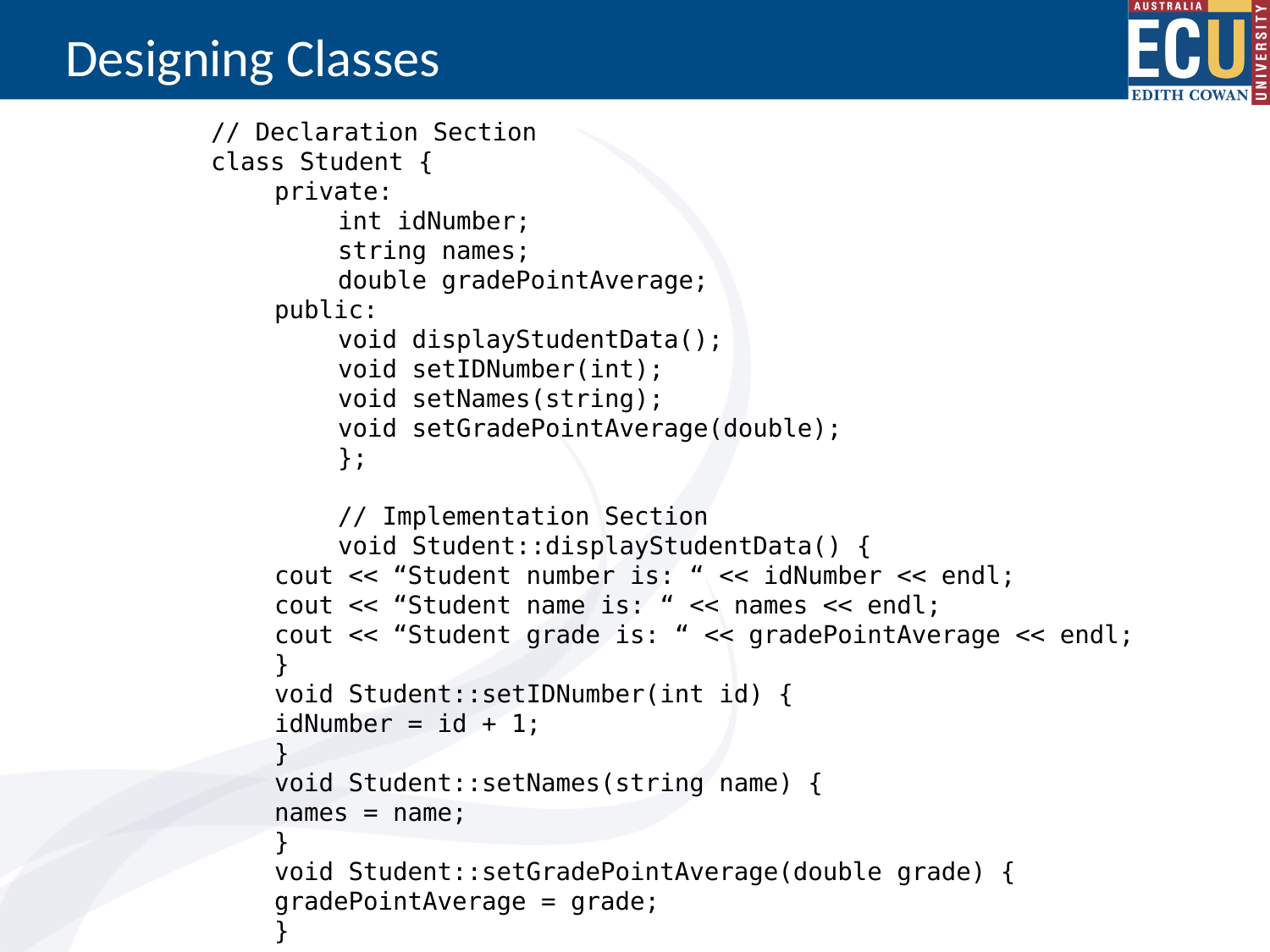

# Designing Classes
// Declaration Section
class Student {
private:
int idNumber;
string names;
double gradePointAverage;
public:
void displayStudentData();
void setIDNumber(int);
void setNames(string);
void setGradePointAverage(double);
};

// Implementation Section
void Student::displayStudentData() {
cout << “Student number is: “ << idNumber << endl;
cout << “Student name is: “ << names << endl;
cout << “Student grade is: “ << gradePointAverage << endl;
}
void Student::setIDNumber(int id) {
idNumber = id + 1;
}
void Student::setNames(string name) {
names = name;
}
void Student::setGradePointAverage(double grade) {
gradePointAverage = grade;
}